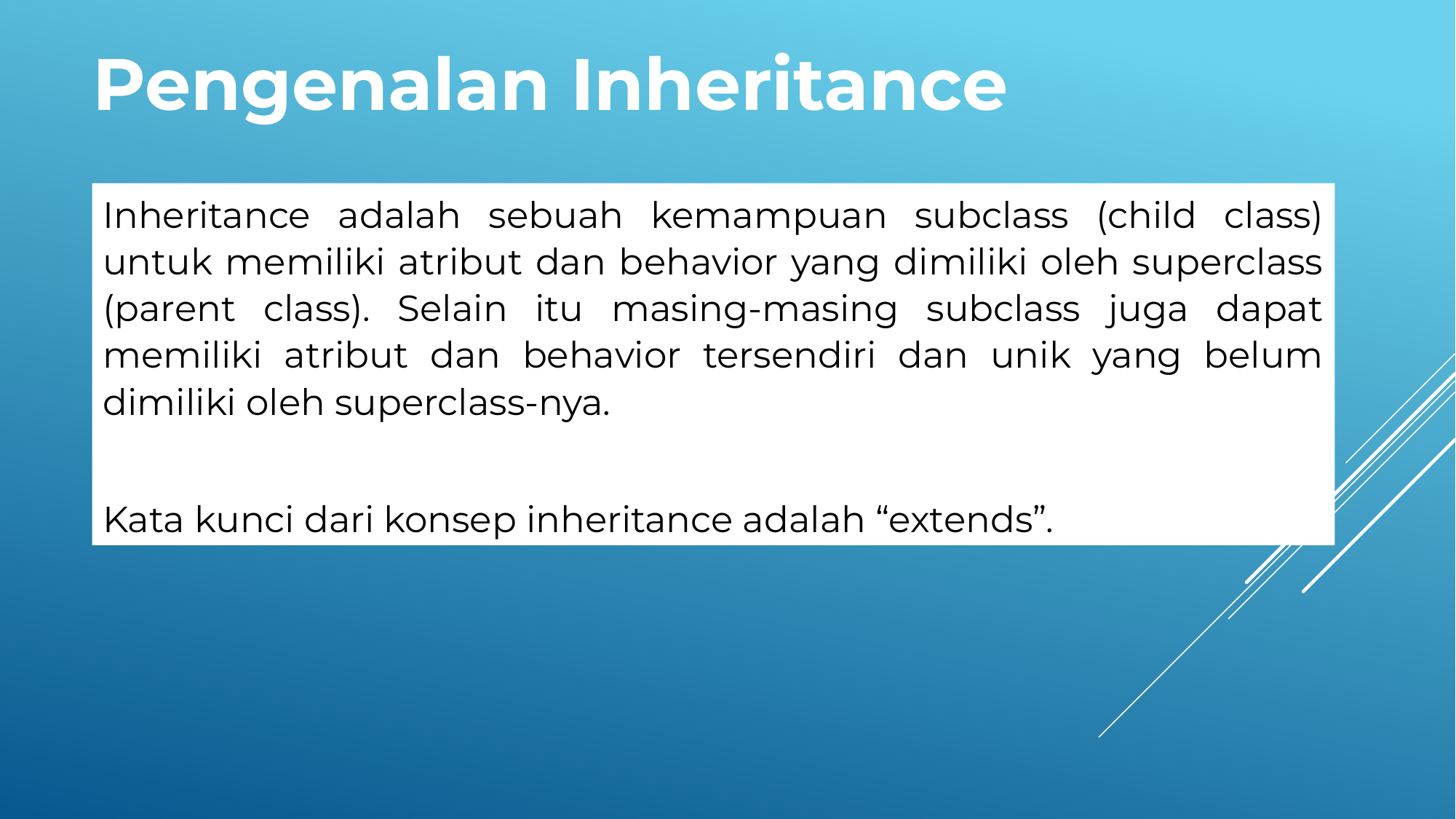

Pengenalan Inheritance
Inheritance adalah sebuah kemampuan subclass (child class) untuk memiliki atribut dan behavior yang dimiliki oleh superclass (parent class). Selain itu masing-masing subclass juga dapat memiliki atribut dan behavior tersendiri dan unik yang belum dimiliki oleh superclass-nya.

Kata kunci dari konsep inheritance adalah “extends”.